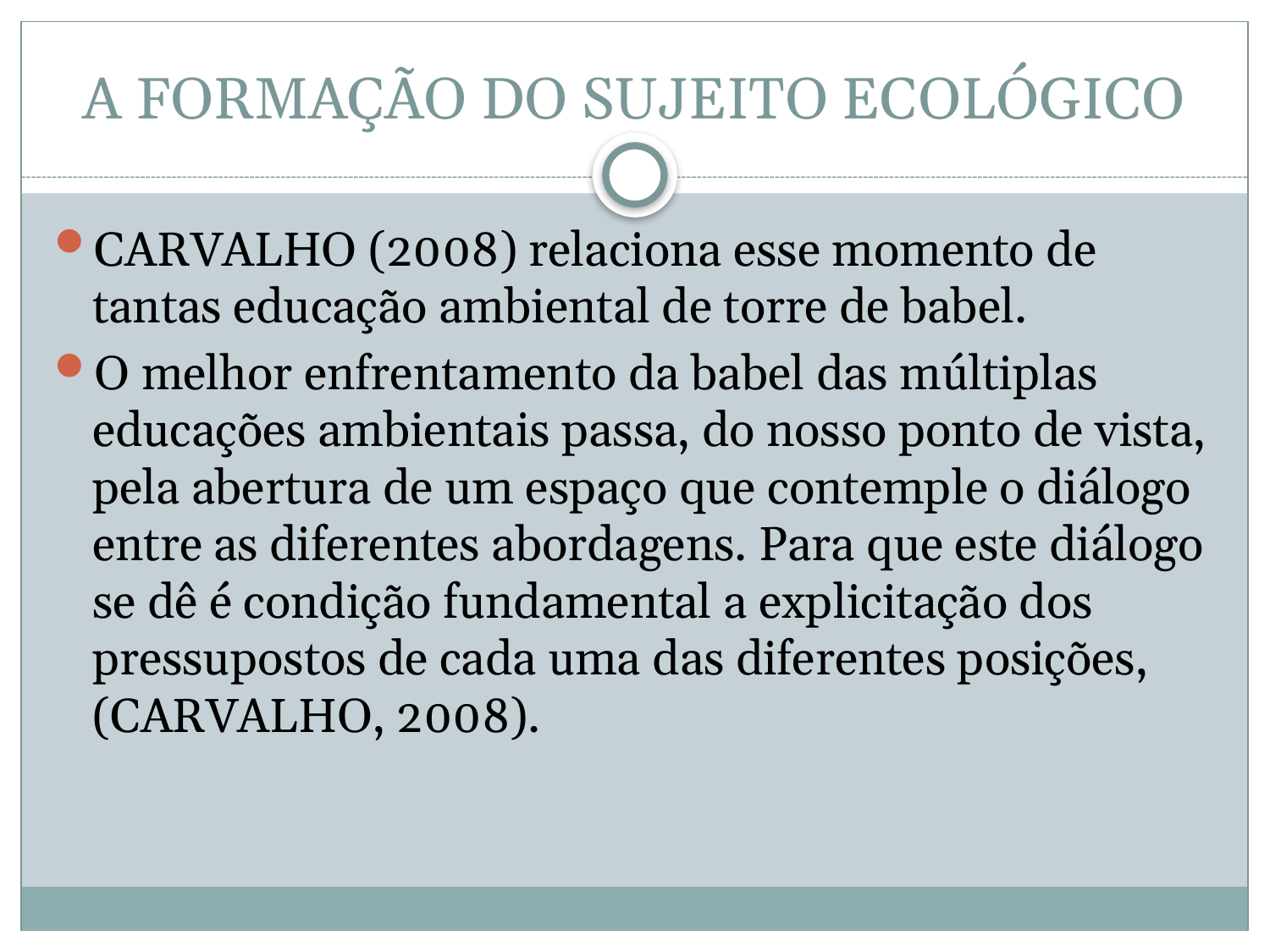

# A FORMAÇÃO DO SUJEITO ECOLÓGICO
CARVALHO (2008) relaciona esse momento de tantas educação ambiental de torre de babel.
O melhor enfrentamento da babel das múltiplas educações ambientais passa, do nosso ponto de vista, pela abertura de um espaço que contemple o diálogo entre as diferentes abordagens. Para que este diálogo se dê é condição fundamental a explicitação dos pressupostos de cada uma das diferentes posições, (CARVALHO, 2008).